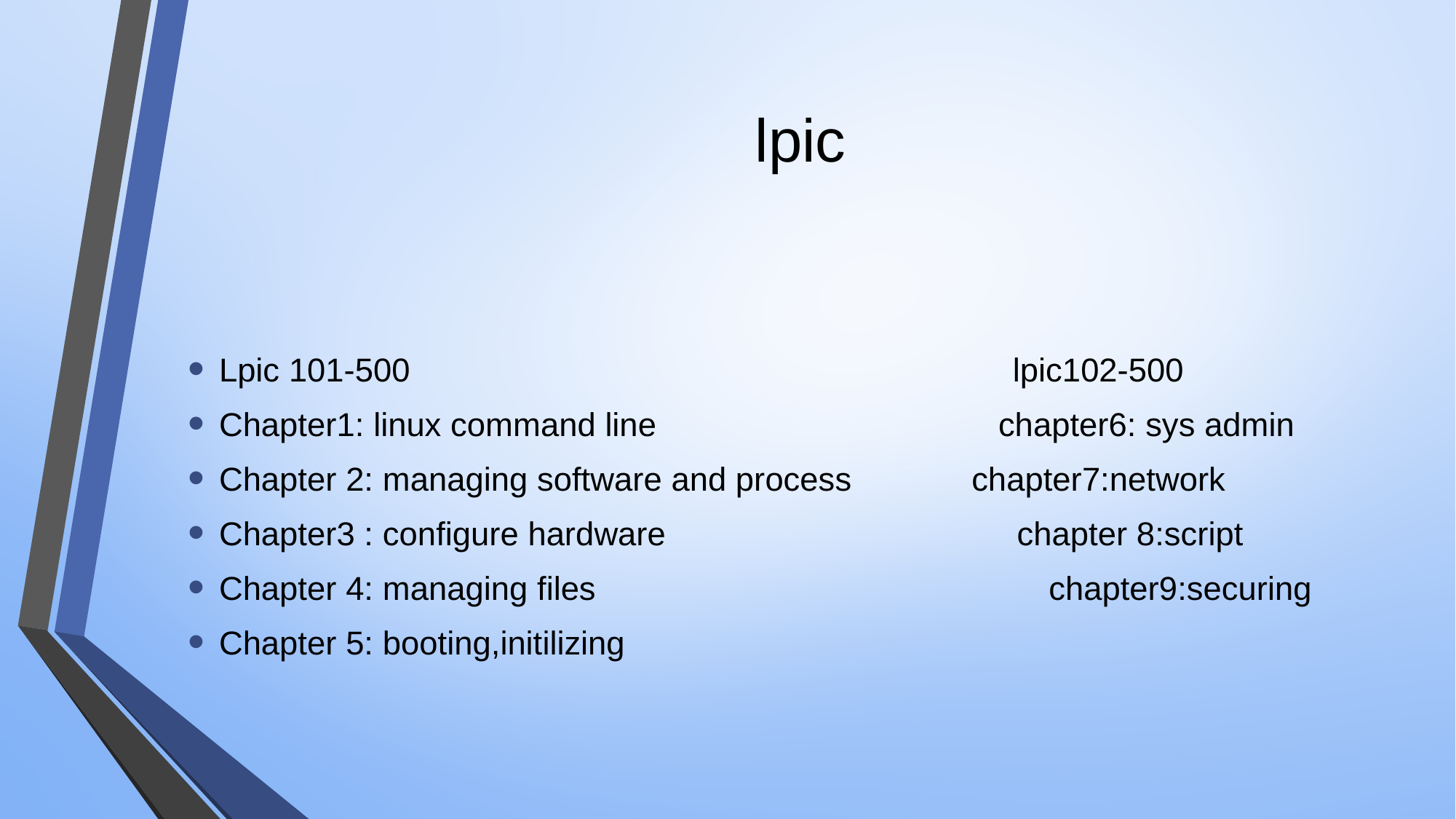

# lpic
Lpic 101-500                                                                 lpic102-500
Chapter1: linux command line                                     chapter6: sys admin
Chapter 2: managing software and process             chapter7:network
Chapter3 : configure hardware                                      chapter 8:script
Chapter 4: managing files                                                 chapter9:securing
Chapter 5: booting,initilizing